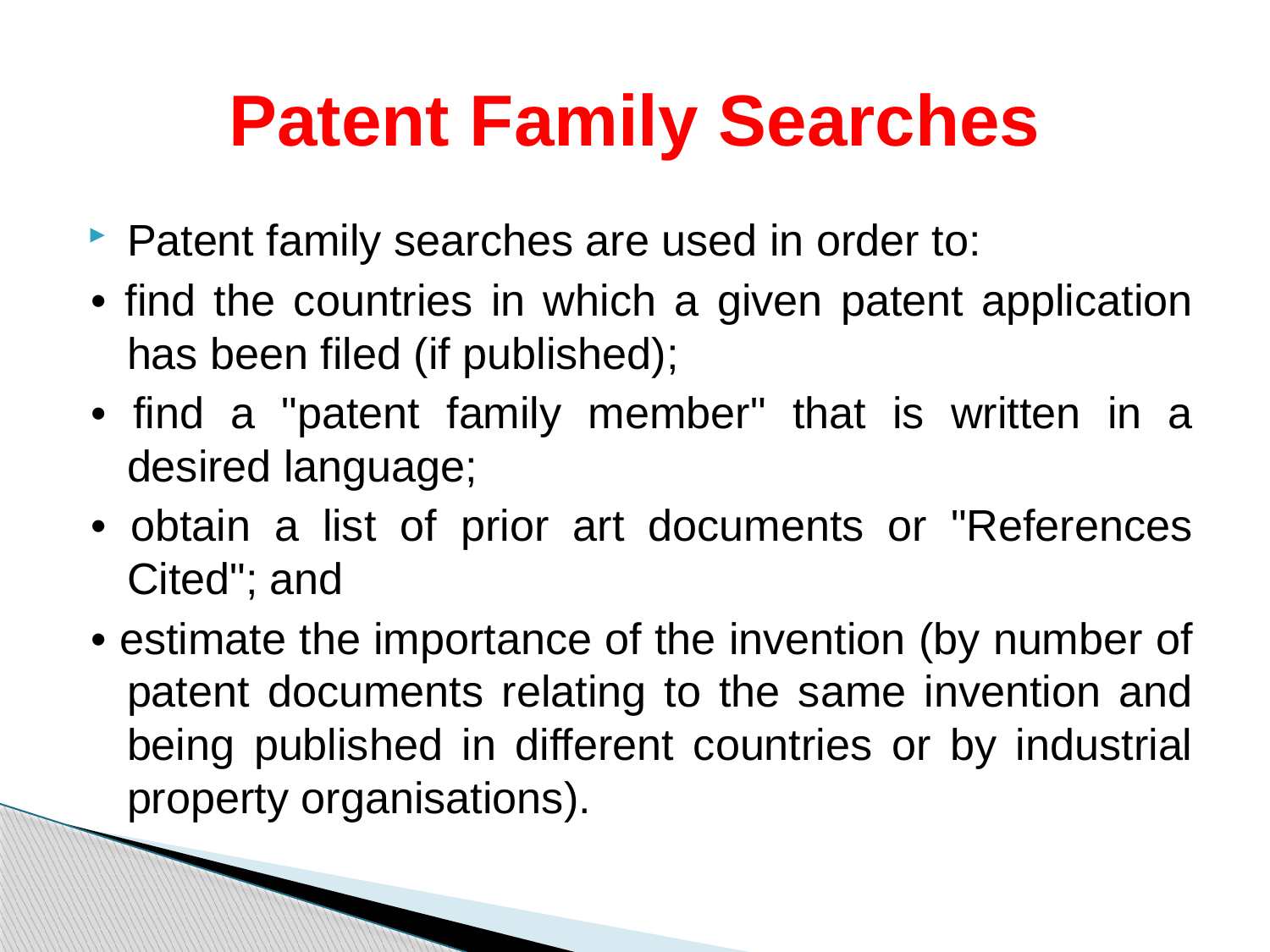

# Patent Family Searches
Patent family searches are used in order to:
• find the countries in which a given patent application has been filed (if published);
• find a "patent family member" that is written in a desired language;
• obtain a list of prior art documents or "References Cited"; and
• estimate the importance of the invention (by number of patent documents relating to the same invention and being published in different countries or by industrial property organisations).